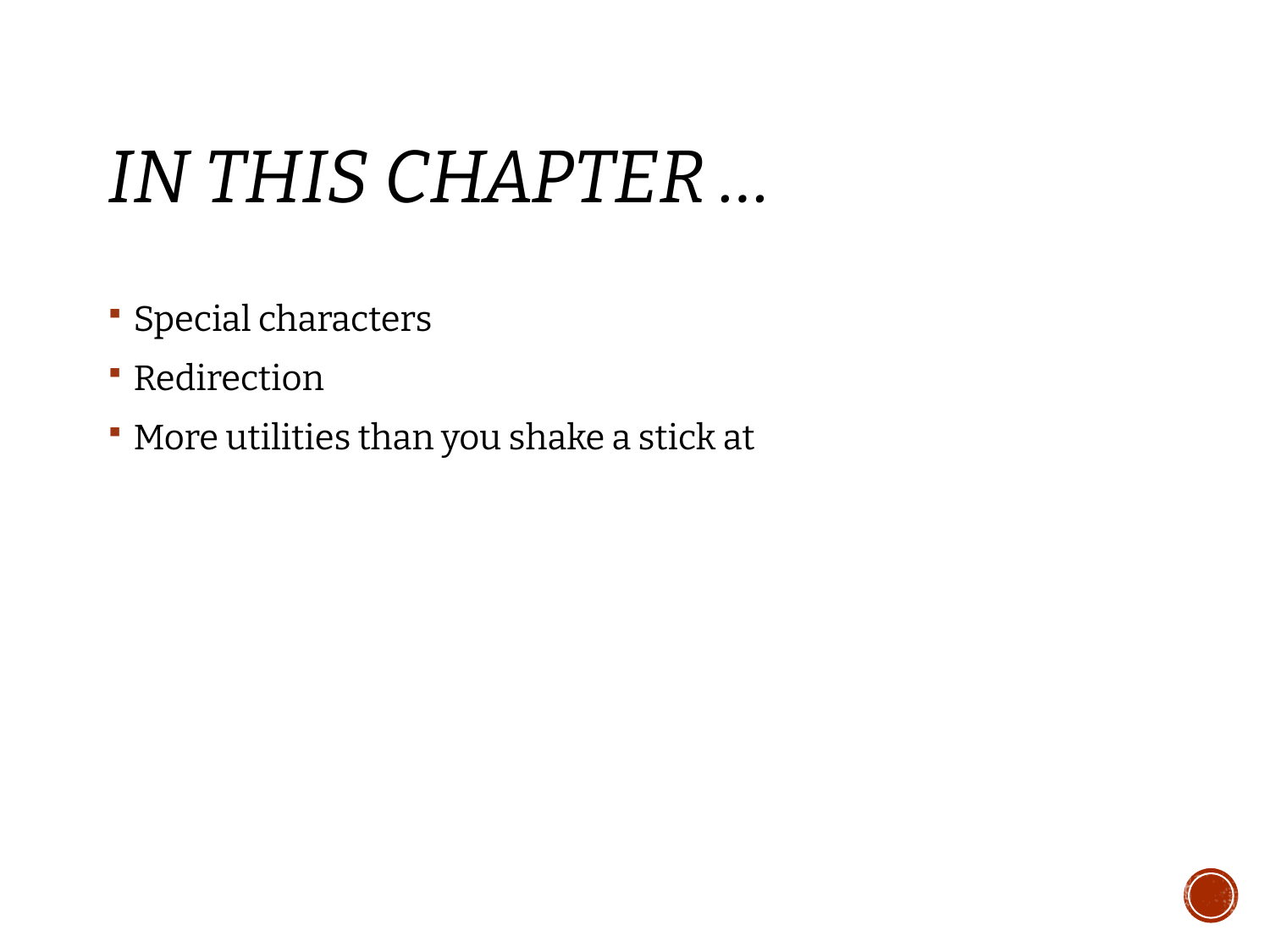

# In this chapter …
Special characters
Redirection
More utilities than you shake a stick at